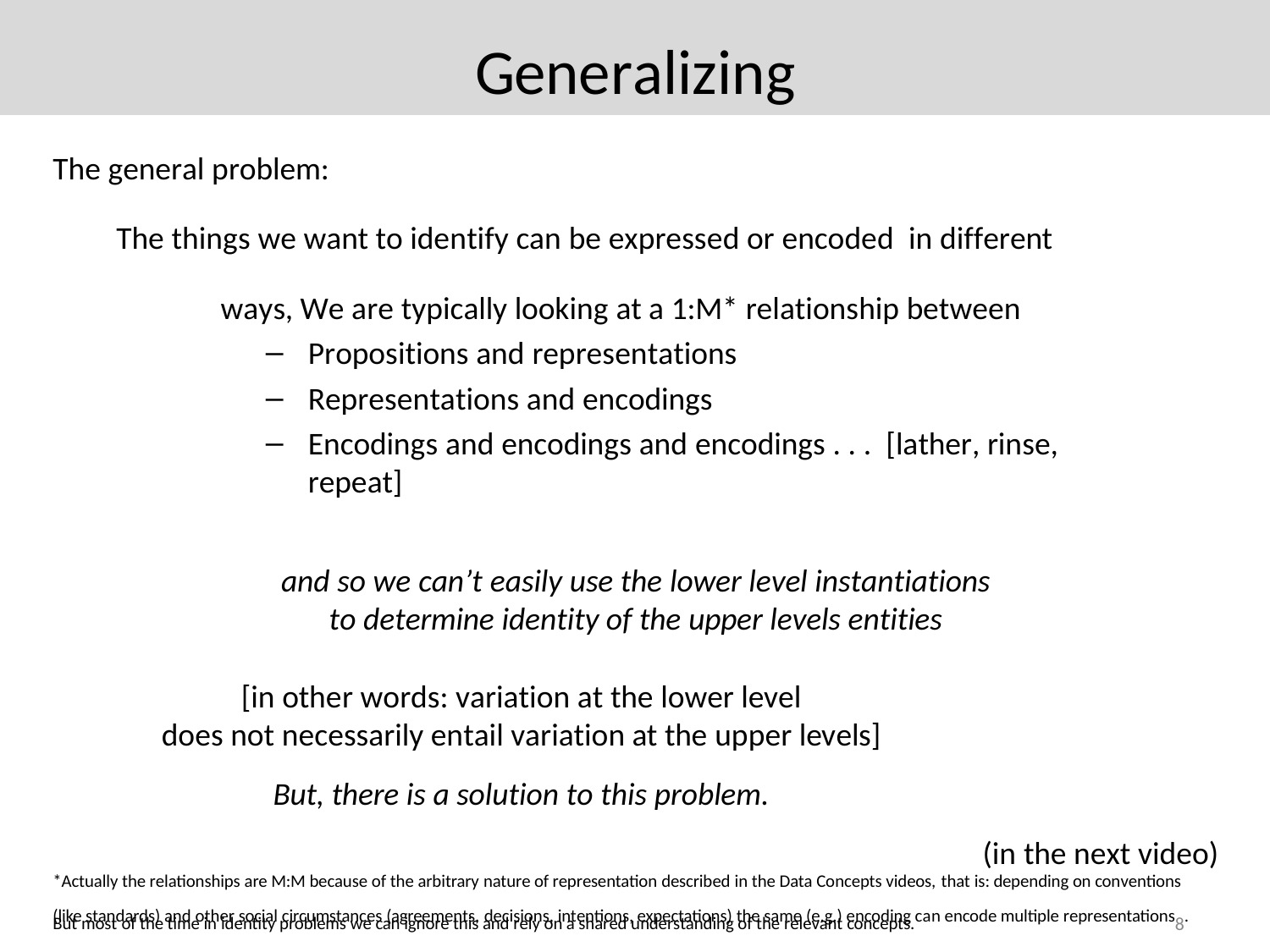

# Generalizing
The general problem:
The things we want to identify can be expressed or encoded  in different ways, We are typically looking at a 1:M* relationship between
Propositions and representations
Representations and encodings
Encodings and encodings and encodings . . .  [lather, rinse, repeat]

and so we can’t easily use the lower level instantiations to determine identity of the upper levels entities

[in other words: variation at the lower level
does not necessarily entail variation at the upper levels]
But, there is a solution to this problem.
(in the next video)
*Actually the relationships are M:M because of the arbitrary nature of representation described in the Data Concepts videos, that is: depending on conventions
(like standards) and other social circumstances (agreements, decisions, intentions, expectations) the same (e.g.) encoding can encode multiple representations8.
But most of the time in identity problems we can ignore this and rely on a shared understanding of the relevant concepts.